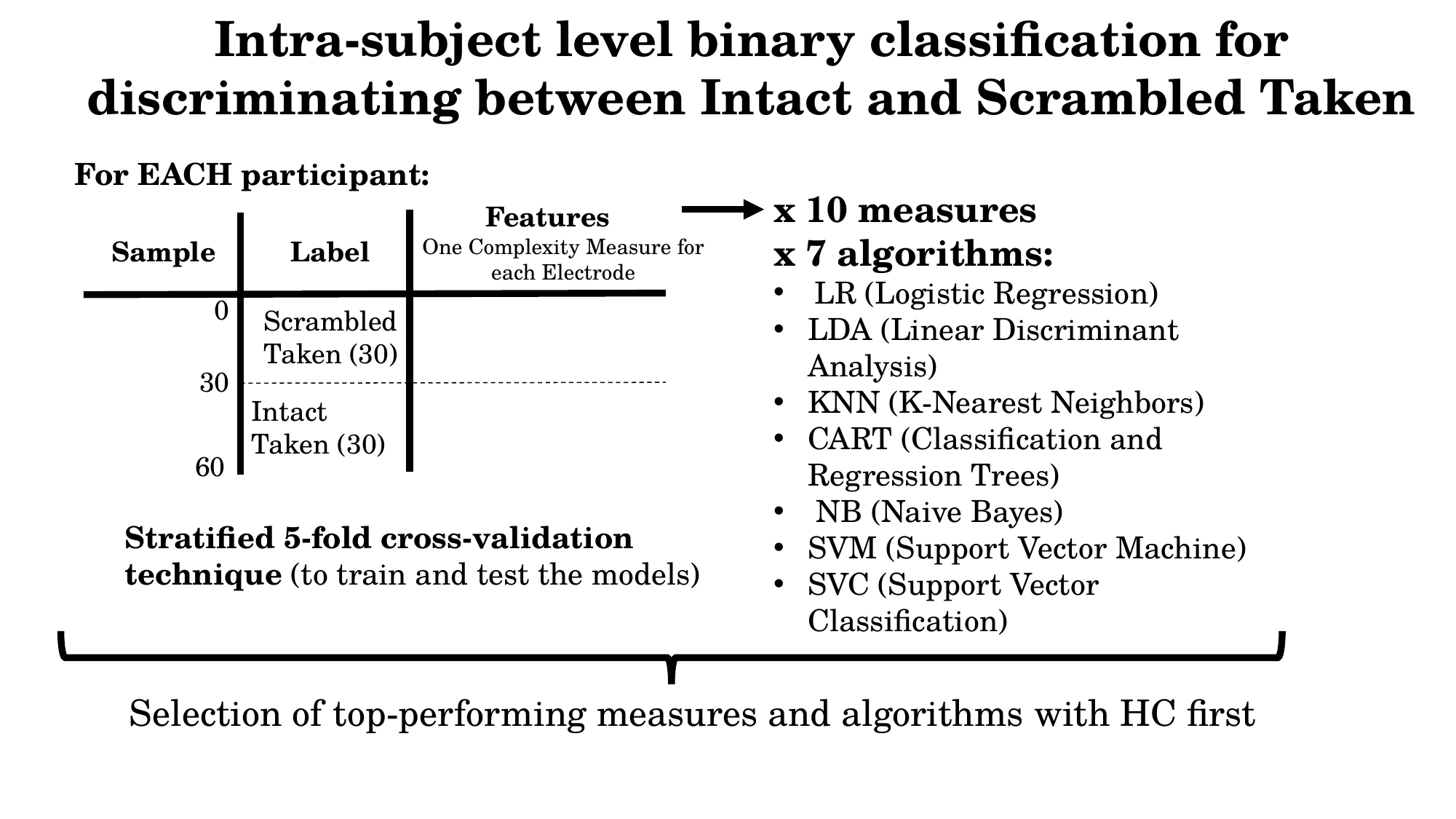

Intra-subject level binary classification for discriminating between Intact and Scrambled Taken

For EACH participant:

x 10 measures
x 7 algorithms:
LR (Logistic Regression)
LDA (Linear Discriminant Analysis)
KNN (K-Nearest Neighbors)
CART (Classification and Regression Trees)
 NB (Naive Bayes)
SVM (Support Vector Machine)
SVC (Support Vector Classification)
Features
One Complexity Measure for each Electrode
Sample
Label
0
Scrambled
Taken (30)
30
Intact
Taken (30)
60
Stratified 5-fold cross-validation technique (to train and test the models)

Selection of top-performing measures and algorithms with HC first